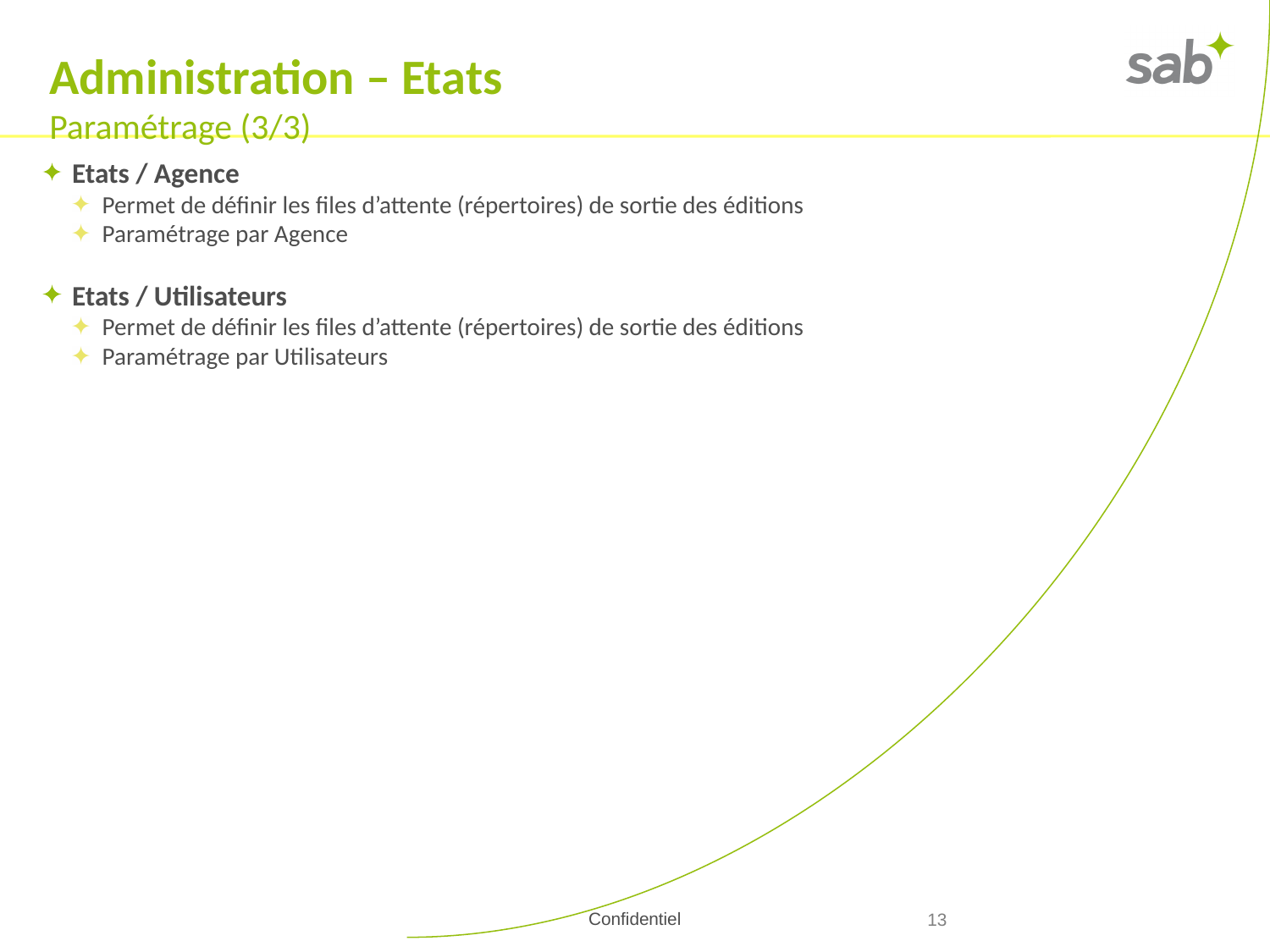

Administration – Etats
Paramétrage (3/3)
Etats / Agence
Permet de définir les files d’attente (répertoires) de sortie des éditions
Paramétrage par Agence

Etats / Utilisateurs
Permet de définir les files d’attente (répertoires) de sortie des éditions
Paramétrage par Utilisateurs

13